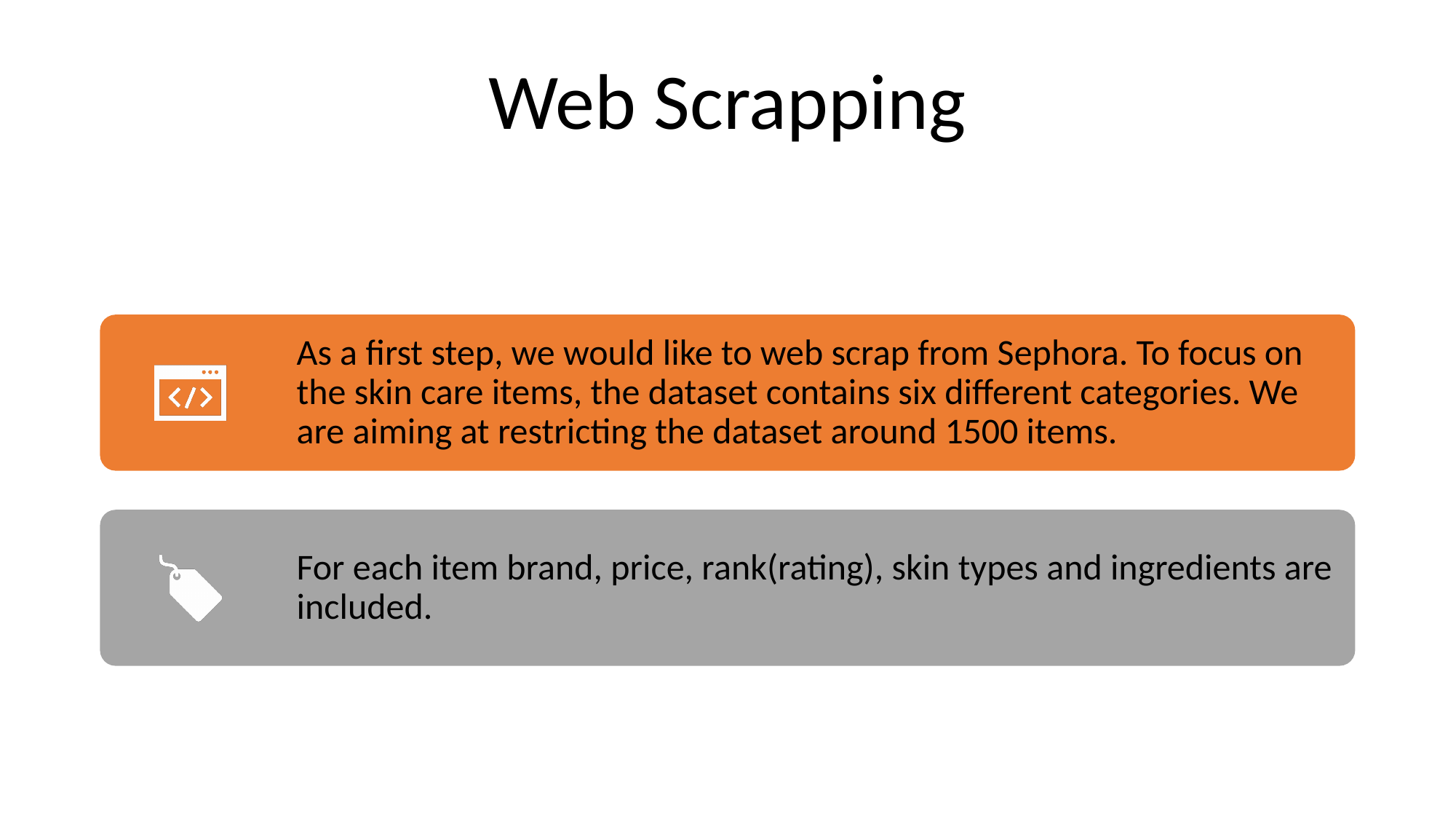

# Web Scrapping
As a first step, we would like to web scrap from Sephora. To focus on the skin care items, the dataset contains six different categories. We are aiming at restricting the dataset around 1500 items.
For each item brand, price, rank(rating), skin types and ingredients are included.